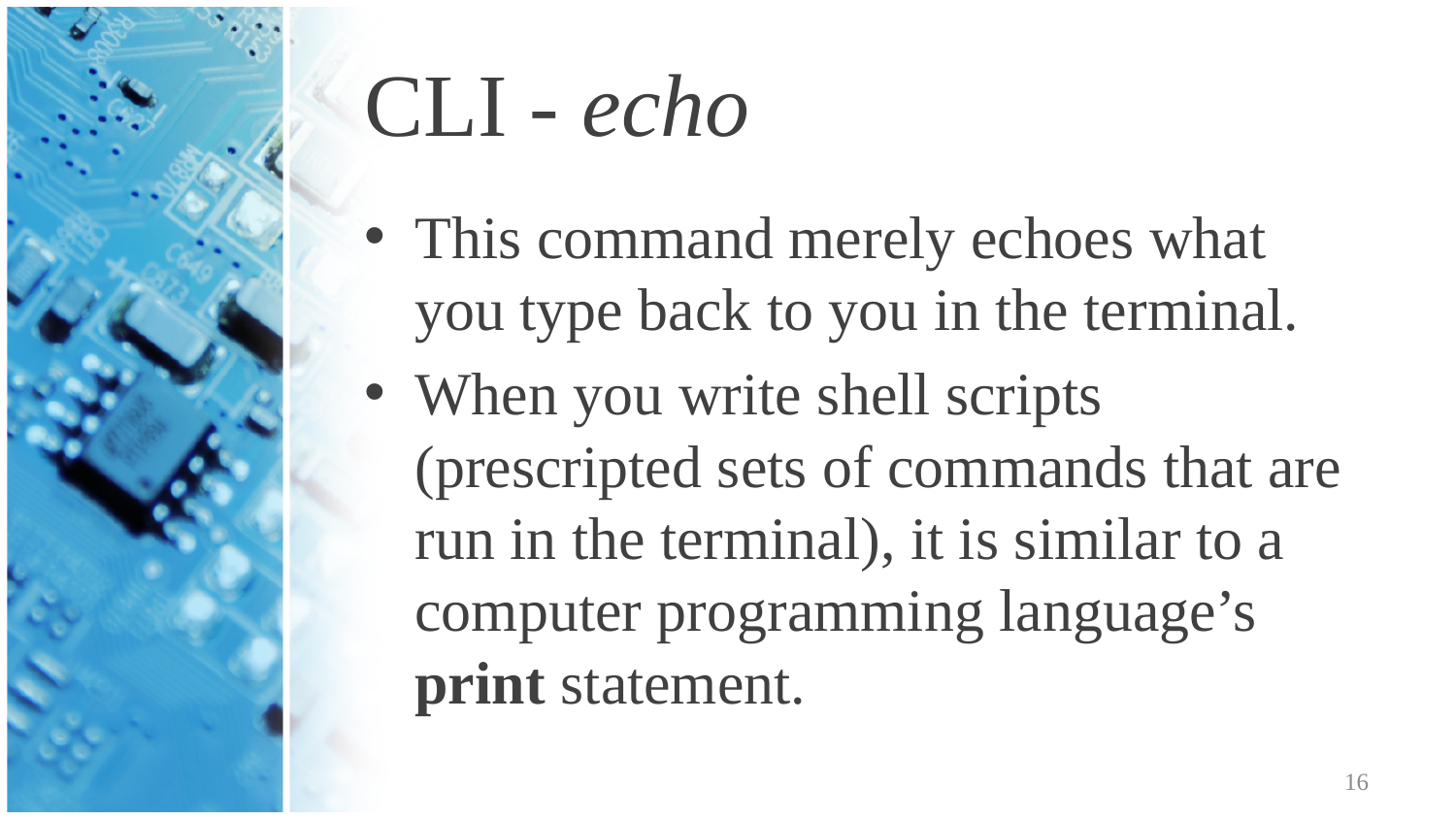

# CLI - echo
This command merely echoes what you type back to you in the terminal.
When you write shell scripts (prescripted sets of commands that are run in the terminal), it is similar to a computer programming language’s print statement.
16